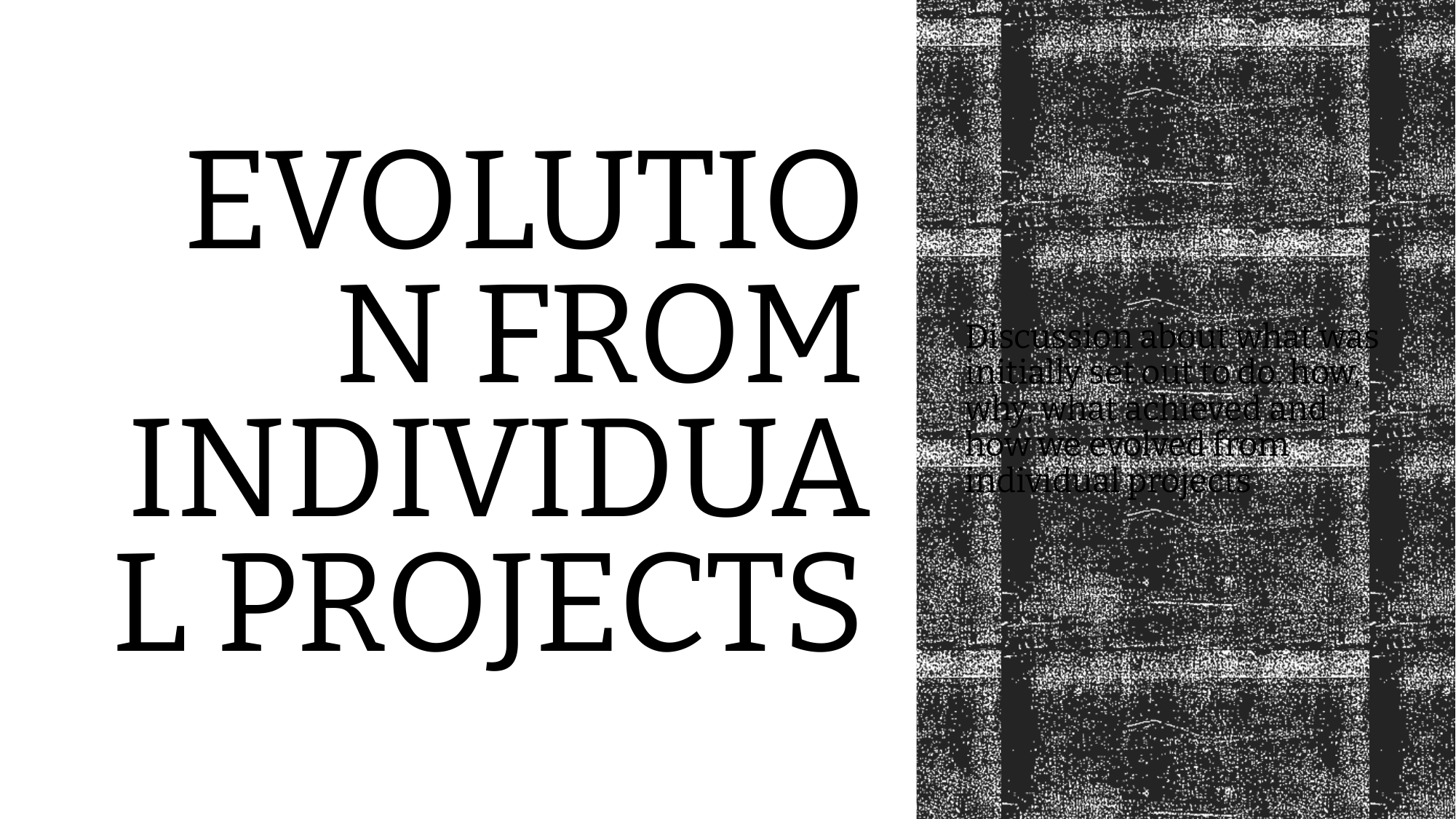

Discussion about what was initially set out to do, how, why, what achieved and how we evolved from individual projects
# Evolution from Individual projects